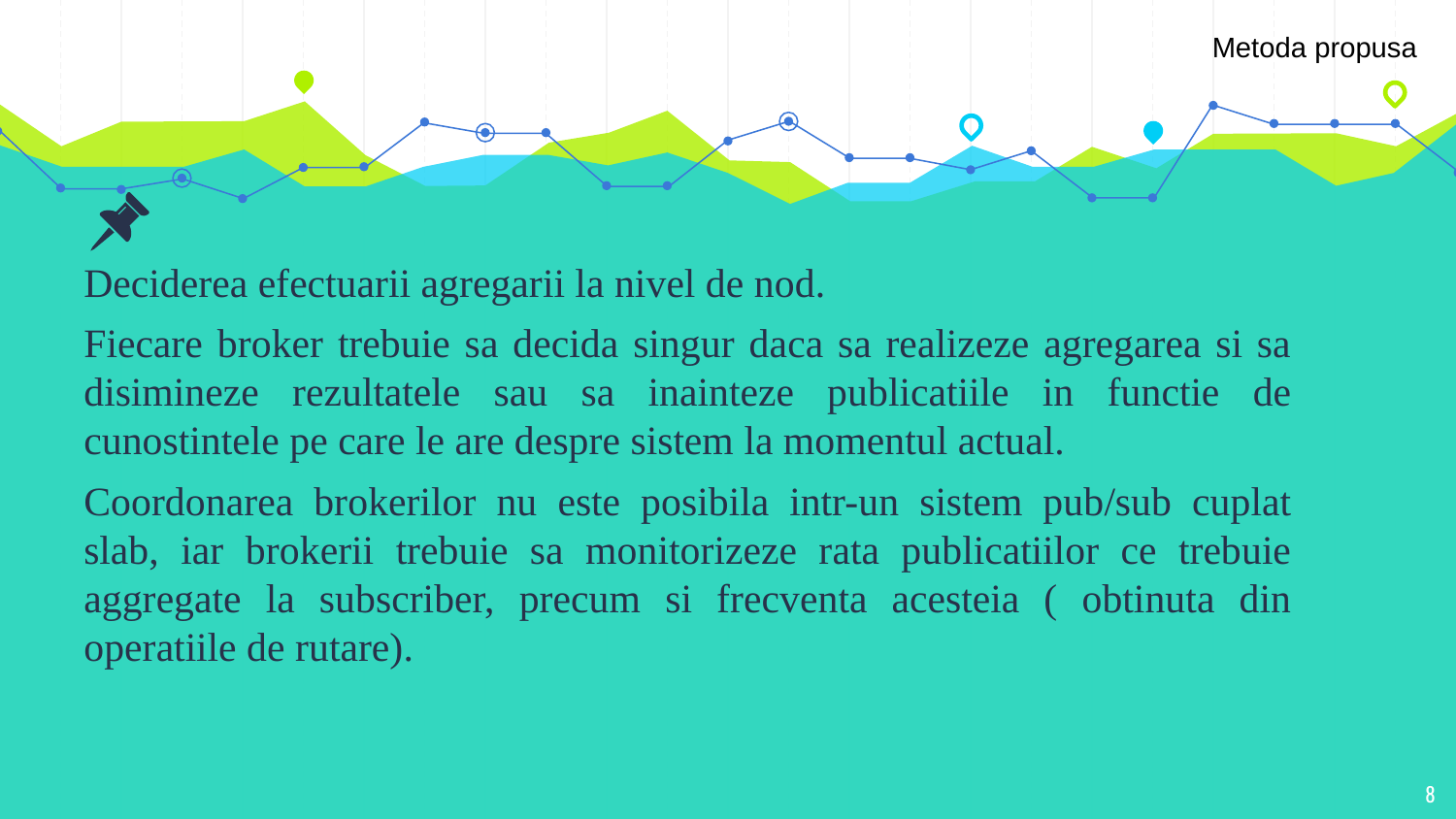

Metoda propusa

Deciderea efectuarii agregarii la nivel de nod.
Fiecare broker trebuie sa decida singur daca sa realizeze agregarea si sa disimineze rezultatele sau sa inainteze publicatiile in functie de cunostintele pe care le are despre sistem la momentul actual.
Coordonarea brokerilor nu este posibila intr-un sistem pub/sub cuplat slab, iar brokerii trebuie sa monitorizeze rata publicatiilor ce trebuie aggregate la subscriber, precum si frecventa acesteia ( obtinuta din operatiile de rutare).
8